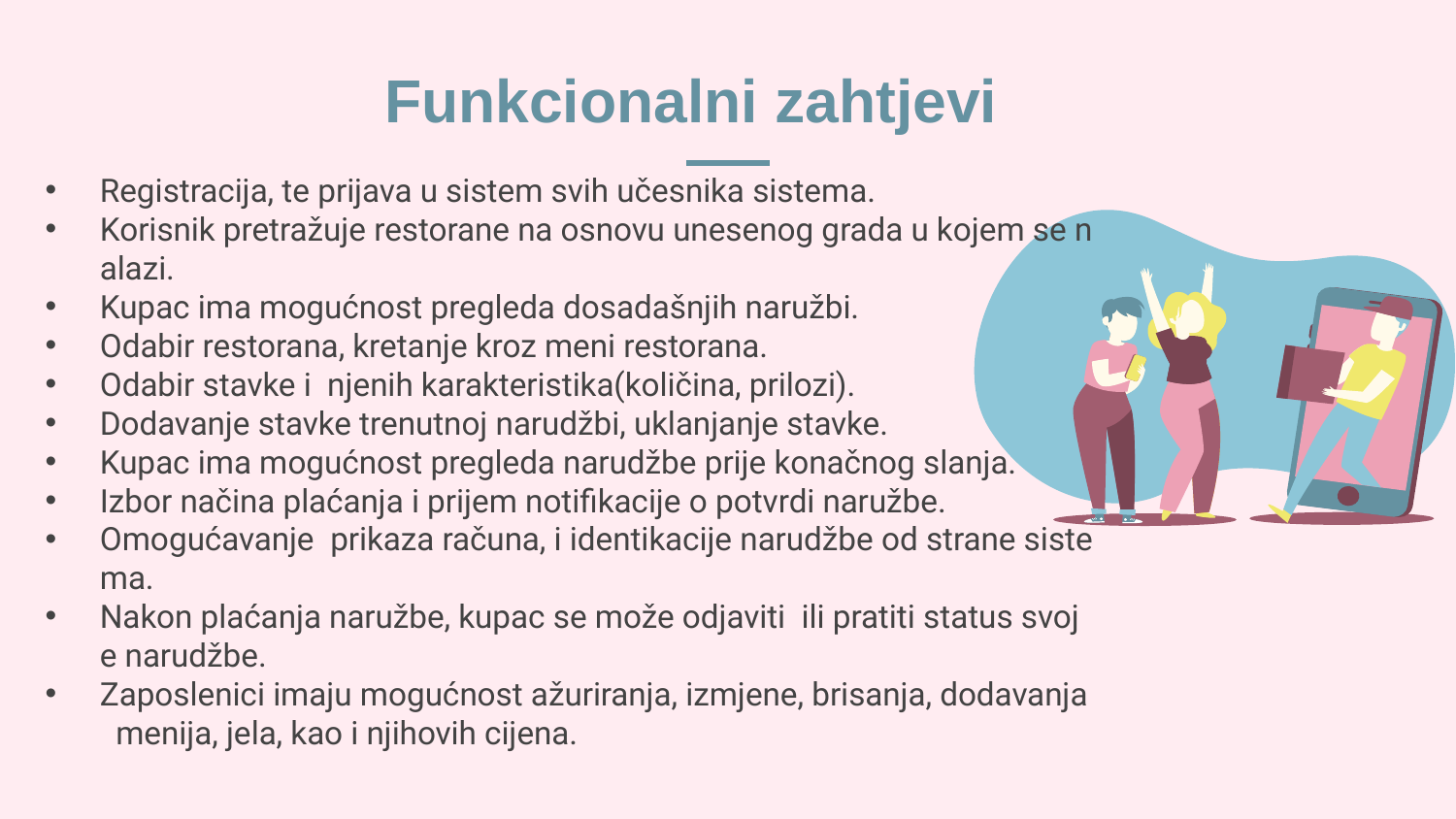

# Funkcionalni zahtjevi
Registracija, te prijava u sistem svih učesnika sistema.
Korisnik pretražuje restorane na osnovu unesenog grada u kojem se nalazi.
Kupac ima mogućnost pregleda dosadašnjih naružbi.
Odabir restorana, kretanje kroz meni restorana.
Odabir stavke i  njenih karakteristika(količina, prilozi).
Dodavanje stavke trenutnoj narudžbi, uklanjanje stavke.
Kupac ima mogućnost pregleda narudžbe prije konačnog slanja.
Izbor načina plaćanja i prijem notifikacije o potvrdi naružbe.
Omogućavanje  prikaza računa, i identikacije narudžbe od strane sistema.
Nakon plaćanja naružbe, kupac se može odjaviti  ili pratiti status svoje narudžbe.
Zaposlenici imaju mogućnost ažuriranja, izmjene, brisanja, dodavanja  menija, jela, kao i njihovih cijena.